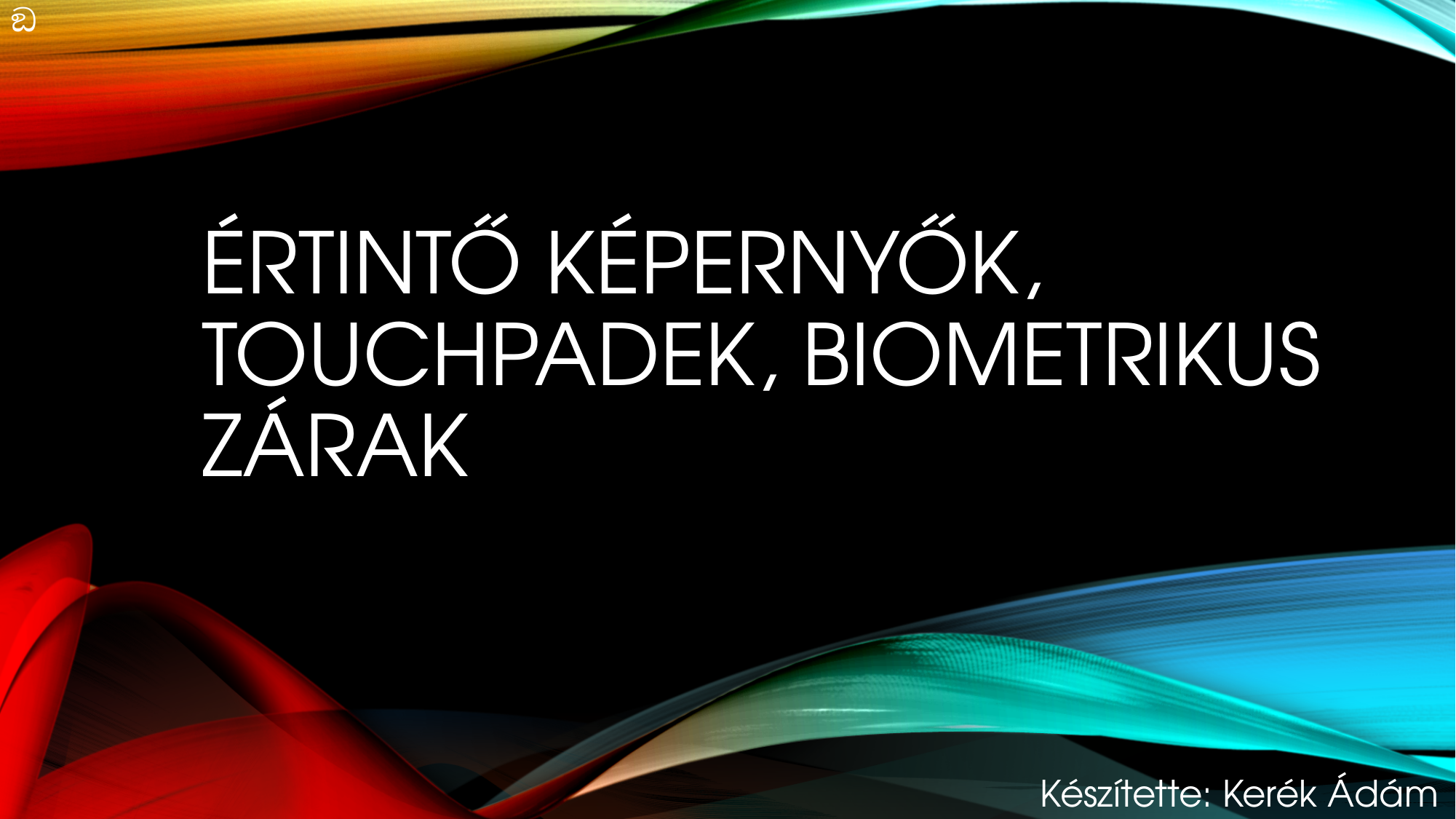

ඞ
# Értintő képernyők, Touchpadek, Biometrikus zárak
Készítette: Kerék Ádám